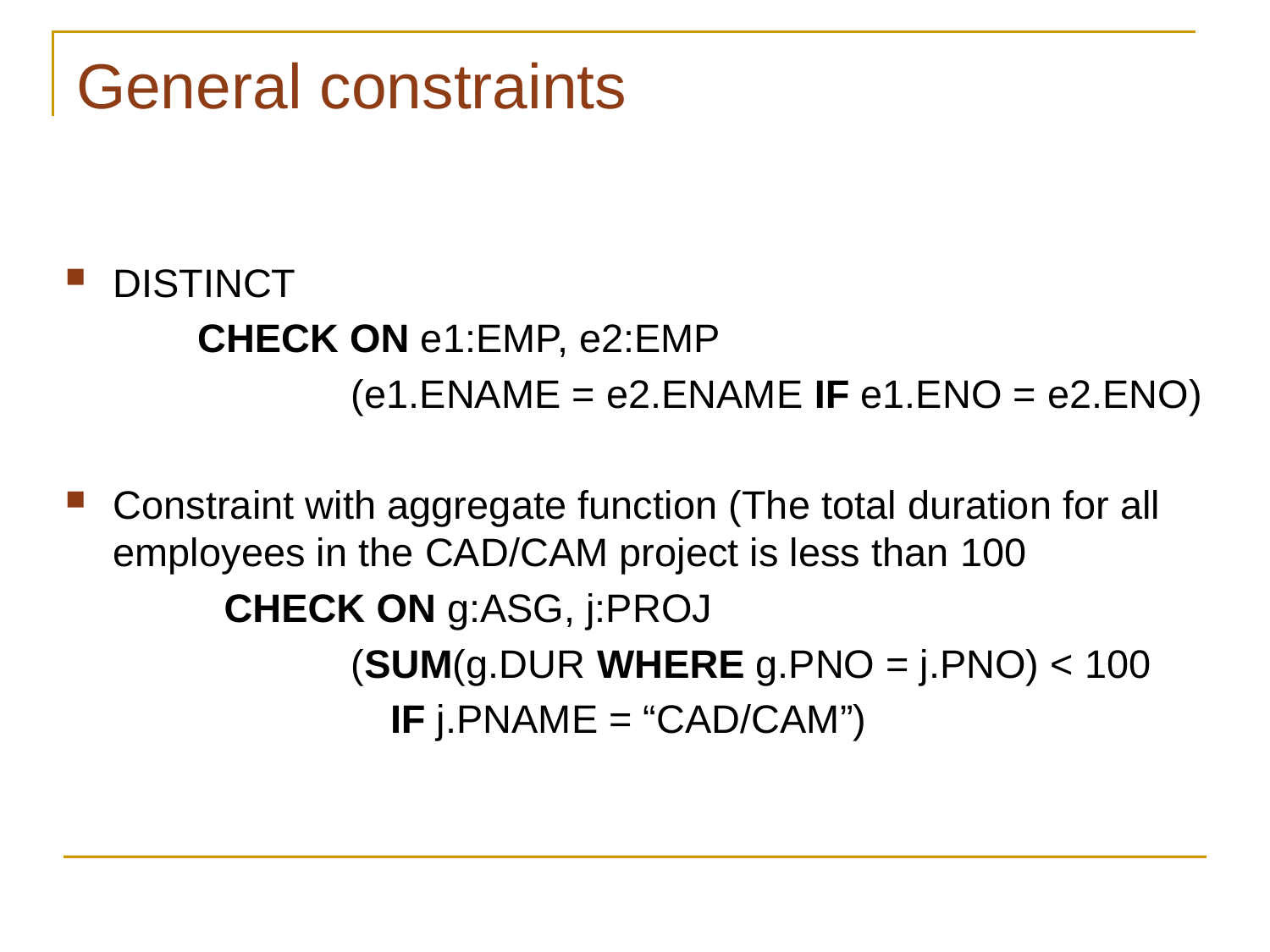

# General constraints
DISTINCT
            CHECK ON e1:EMP, e2:EMP
		(e1.ENAME = e2.ENAME IF e1.ENO = e2.ENO)

Constraint with aggregate function (The total duration for all employees in the CAD/CAM project is less than 100
	CHECK ON g:ASG, j:PROJ
		(SUM(g.DUR WHERE g.PNO = j.PNO) < 100
                  IF j.PNAME = “CAD/CAM”)